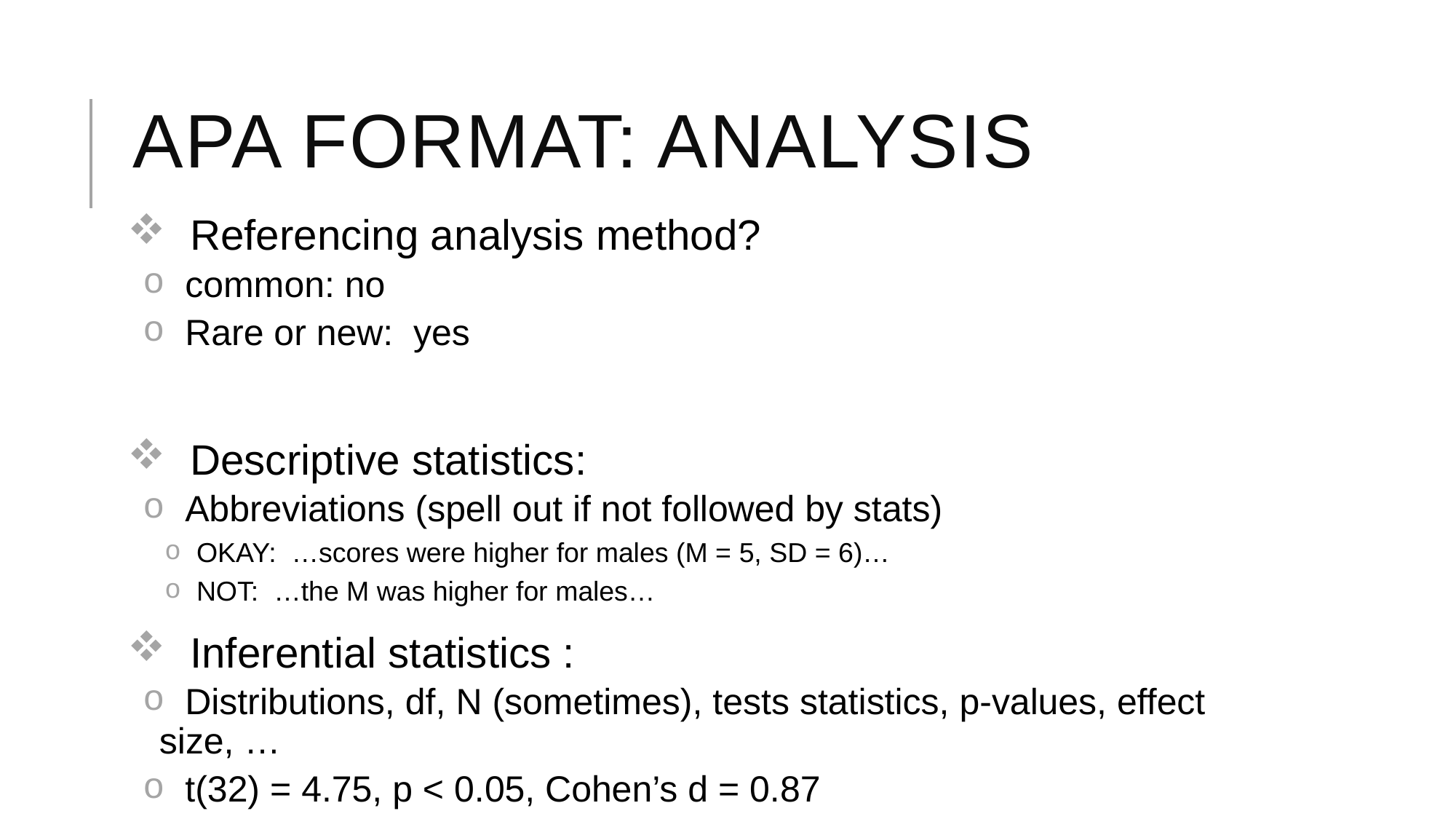

# APA format: analysis
  Referencing analysis method?
  common: no
  Rare or new:  yes

  Descriptive statistics:
  Abbreviations (spell out if not followed by stats)
  OKAY:  …scores were higher for males (M = 5, SD = 6)…
  NOT:  …the M was higher for males…
  Inferential statistics :
  Distributions, df, N (sometimes), tests statistics, p-values, effect size, …
  t(32) = 4.75, p < 0.05, Cohen’s d = 0.87